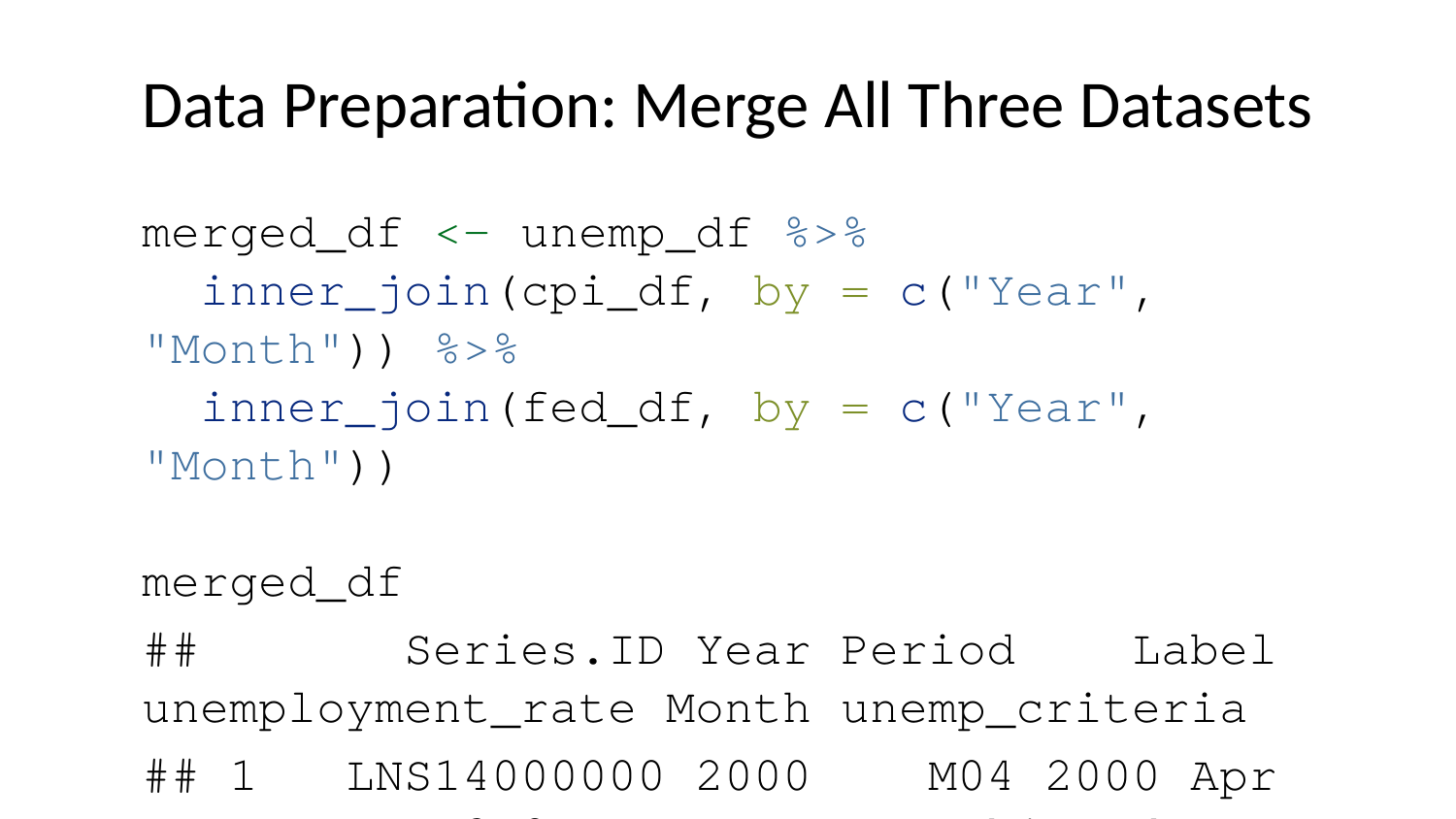

# Data Preparation: Merge All Three Datasets
merged_df <- unemp_df %>%
  inner_join(cpi_df, by = c("Year", "Month")) %>%
  inner_join(fed_df, by = c("Year", "Month"))
merged_df
##       Series.ID Year Period    Label unemployment_rate Month unemp_criteria
## 1   LNS14000000 2000    M04 2000 Apr               3.8   Apr       Achieved
## 2   LNS14000000 2000    M08 2000 Aug               4.1   Aug       Achieved
## 3   LNS14000000 2000    M12 2000 Dec               3.9   Dec       Achieved
## 4   LNS14000000 2000    M02 2000 Feb               4.1   Feb       Achieved
## 5   LNS14000000 2000    M01 2000 Jan               4.0   Jan       Achieved
## 6   LNS14000000 2000    M07 2000 Jul               4.0   Jul       Achieved
## 7   LNS14000000 2000    M06 2000 Jun               4.0   Jun       Achieved
## 8   LNS14000000 2000    M03 2000 Mar               4.0   Mar       Achieved
## 9   LNS14000000 2000    M05 2000 May               4.0   May       Achieved
## 10  LNS14000000 2000    M11 2000 Nov               3.9   Nov       Achieved
## 11  LNS14000000 2000    M10 2000 Oct               3.9   Oct       Achieved
## 12  LNS14000000 2000    M09 2000 Sep               3.9   Sep       Achieved
## 13  LNS14000000 2001    M04 2001 Apr               4.4   Apr       Achieved
## 14  LNS14000000 2001    M08 2001 Aug               4.9   Aug       Achieved
## 15  LNS14000000 2001    M12 2001 Dec               5.7   Dec   Not Achieved
## 16  LNS14000000 2001    M02 2001 Feb               4.2   Feb       Achieved
## 17  LNS14000000 2001    M01 2001 Jan               4.2   Jan       Achieved
## 18  LNS14000000 2001    M07 2001 Jul               4.6   Jul       Achieved
## 19  LNS14000000 2001    M06 2001 Jun               4.5   Jun       Achieved
## 20  LNS14000000 2001    M03 2001 Mar               4.3   Mar       Achieved
## 21  LNS14000000 2001    M05 2001 May               4.3   May       Achieved
## 22  LNS14000000 2001    M11 2001 Nov               5.5   Nov   Not Achieved
## 23  LNS14000000 2001    M10 2001 Oct               5.3   Oct   Not Achieved
## 24  LNS14000000 2001    M09 2001 Sep               5.0   Sep       Achieved
## 25  LNS14000000 2002    M04 2002 Apr               5.9   Apr   Not Achieved
## 26  LNS14000000 2002    M08 2002 Aug               5.7   Aug   Not Achieved
## 27  LNS14000000 2002    M12 2002 Dec               6.0   Dec   Not Achieved
## 28  LNS14000000 2002    M02 2002 Feb               5.7   Feb   Not Achieved
## 29  LNS14000000 2002    M01 2002 Jan               5.7   Jan   Not Achieved
## 30  LNS14000000 2002    M07 2002 Jul               5.8   Jul   Not Achieved
## 31  LNS14000000 2002    M06 2002 Jun               5.8   Jun   Not Achieved
## 32  LNS14000000 2002    M03 2002 Mar               5.7   Mar   Not Achieved
## 33  LNS14000000 2002    M05 2002 May               5.8   May   Not Achieved
## 34  LNS14000000 2002    M11 2002 Nov               5.9   Nov   Not Achieved
## 35  LNS14000000 2002    M10 2002 Oct               5.7   Oct   Not Achieved
## 36  LNS14000000 2002    M09 2002 Sep               5.7   Sep   Not Achieved
## 37  LNS14000000 2003    M04 2003 Apr               6.0   Apr   Not Achieved
## 38  LNS14000000 2003    M08 2003 Aug               6.1   Aug   Not Achieved
## 39  LNS14000000 2003    M12 2003 Dec               5.7   Dec   Not Achieved
## 40  LNS14000000 2003    M02 2003 Feb               5.9   Feb   Not Achieved
## 41  LNS14000000 2003    M01 2003 Jan               5.8   Jan   Not Achieved
## 42  LNS14000000 2003    M07 2003 Jul               6.2   Jul   Not Achieved
## 43  LNS14000000 2003    M06 2003 Jun               6.3   Jun   Not Achieved
## 44  LNS14000000 2003    M03 2003 Mar               5.9   Mar   Not Achieved
## 45  LNS14000000 2003    M05 2003 May               6.1   May   Not Achieved
## 46  LNS14000000 2003    M11 2003 Nov               5.8   Nov   Not Achieved
## 47  LNS14000000 2003    M10 2003 Oct               6.0   Oct   Not Achieved
## 48  LNS14000000 2003    M09 2003 Sep               6.1   Sep   Not Achieved
## 49  LNS14000000 2004    M04 2004 Apr               5.6   Apr   Not Achieved
## 50  LNS14000000 2004    M08 2004 Aug               5.4   Aug   Not Achieved
## 51  LNS14000000 2004    M12 2004 Dec               5.4   Dec   Not Achieved
## 52  LNS14000000 2004    M02 2004 Feb               5.6   Feb   Not Achieved
## 53  LNS14000000 2004    M01 2004 Jan               5.7   Jan   Not Achieved
## 54  LNS14000000 2004    M07 2004 Jul               5.5   Jul   Not Achieved
## 55  LNS14000000 2004    M06 2004 Jun               5.6   Jun   Not Achieved
## 56  LNS14000000 2004    M03 2004 Mar               5.8   Mar   Not Achieved
## 57  LNS14000000 2004    M05 2004 May               5.6   May   Not Achieved
## 58  LNS14000000 2004    M11 2004 Nov               5.4   Nov   Not Achieved
## 59  LNS14000000 2004    M10 2004 Oct               5.5   Oct   Not Achieved
## 60  LNS14000000 2004    M09 2004 Sep               5.4   Sep   Not Achieved
## 61  LNS14000000 2005    M04 2005 Apr               5.2   Apr   Not Achieved
## 62  LNS14000000 2005    M08 2005 Aug               4.9   Aug       Achieved
## 63  LNS14000000 2005    M12 2005 Dec               4.9   Dec       Achieved
## 64  LNS14000000 2005    M02 2005 Feb               5.4   Feb   Not Achieved
## 65  LNS14000000 2005    M01 2005 Jan               5.3   Jan   Not Achieved
## 66  LNS14000000 2005    M07 2005 Jul               5.0   Jul       Achieved
## 67  LNS14000000 2005    M06 2005 Jun               5.0   Jun       Achieved
## 68  LNS14000000 2005    M03 2005 Mar               5.2   Mar   Not Achieved
## 69  LNS14000000 2005    M05 2005 May               5.1   May   Not Achieved
## 70  LNS14000000 2005    M11 2005 Nov               5.0   Nov       Achieved
## 71  LNS14000000 2005    M10 2005 Oct               5.0   Oct       Achieved
## 72  LNS14000000 2005    M09 2005 Sep               5.0   Sep       Achieved
## 73  LNS14000000 2006    M04 2006 Apr               4.7   Apr       Achieved
## 74  LNS14000000 2006    M08 2006 Aug               4.7   Aug       Achieved
## 75  LNS14000000 2006    M12 2006 Dec               4.4   Dec       Achieved
## 76  LNS14000000 2006    M02 2006 Feb               4.8   Feb       Achieved
## 77  LNS14000000 2006    M01 2006 Jan               4.7   Jan       Achieved
## 78  LNS14000000 2006    M07 2006 Jul               4.7   Jul       Achieved
## 79  LNS14000000 2006    M06 2006 Jun               4.6   Jun       Achieved
## 80  LNS14000000 2006    M03 2006 Mar               4.7   Mar       Achieved
## 81  LNS14000000 2006    M05 2006 May               4.6   May       Achieved
## 82  LNS14000000 2006    M11 2006 Nov               4.5   Nov       Achieved
## 83  LNS14000000 2006    M10 2006 Oct               4.4   Oct       Achieved
## 84  LNS14000000 2006    M09 2006 Sep               4.5   Sep       Achieved
## 85  LNS14000000 2007    M04 2007 Apr               4.5   Apr       Achieved
## 86  LNS14000000 2007    M08 2007 Aug               4.6   Aug       Achieved
## 87  LNS14000000 2007    M12 2007 Dec               5.0   Dec       Achieved
## 88  LNS14000000 2007    M02 2007 Feb               4.5   Feb       Achieved
## 89  LNS14000000 2007    M01 2007 Jan               4.6   Jan       Achieved
## 90  LNS14000000 2007    M07 2007 Jul               4.7   Jul       Achieved
## 91  LNS14000000 2007    M06 2007 Jun               4.6   Jun       Achieved
## 92  LNS14000000 2007    M03 2007 Mar               4.4   Mar       Achieved
## 93  LNS14000000 2007    M05 2007 May               4.4   May       Achieved
## 94  LNS14000000 2007    M11 2007 Nov               4.7   Nov       Achieved
## 95  LNS14000000 2007    M10 2007 Oct               4.7   Oct       Achieved
## 96  LNS14000000 2007    M09 2007 Sep               4.7   Sep       Achieved
## 97  LNS14000000 2008    M04 2008 Apr               5.0   Apr       Achieved
## 98  LNS14000000 2008    M08 2008 Aug               6.1   Aug   Not Achieved
## 99  LNS14000000 2008    M12 2008 Dec               7.3   Dec   Not Achieved
## 100 LNS14000000 2008    M02 2008 Feb               4.9   Feb       Achieved
## 101 LNS14000000 2008    M01 2008 Jan               5.0   Jan       Achieved
## 102 LNS14000000 2008    M07 2008 Jul               5.8   Jul   Not Achieved
## 103 LNS14000000 2008    M06 2008 Jun               5.6   Jun   Not Achieved
## 104 LNS14000000 2008    M03 2008 Mar               5.1   Mar   Not Achieved
## 105 LNS14000000 2008    M05 2008 May               5.4   May   Not Achieved
## 106 LNS14000000 2008    M11 2008 Nov               6.8   Nov   Not Achieved
## 107 LNS14000000 2008    M10 2008 Oct               6.5   Oct   Not Achieved
## 108 LNS14000000 2008    M09 2008 Sep               6.1   Sep   Not Achieved
## 109 LNS14000000 2009    M04 2009 Apr               9.0   Apr   Not Achieved
## 110 LNS14000000 2009    M08 2009 Aug               9.6   Aug   Not Achieved
## 111 LNS14000000 2009    M12 2009 Dec               9.9   Dec   Not Achieved
## 112 LNS14000000 2009    M02 2009 Feb               8.3   Feb   Not Achieved
## 113 LNS14000000 2009    M01 2009 Jan               7.8   Jan   Not Achieved
## 114 LNS14000000 2009    M07 2009 Jul               9.5   Jul   Not Achieved
## 115 LNS14000000 2009    M06 2009 Jun               9.5   Jun   Not Achieved
## 116 LNS14000000 2009    M03 2009 Mar               8.7   Mar   Not Achieved
## 117 LNS14000000 2009    M05 2009 May               9.4   May   Not Achieved
## 118 LNS14000000 2009    M11 2009 Nov               9.9   Nov   Not Achieved
## 119 LNS14000000 2009    M10 2009 Oct              10.0   Oct   Not Achieved
## 120 LNS14000000 2009    M09 2009 Sep               9.8   Sep   Not Achieved
## 121 LNS14000000 2010    M04 2010 Apr               9.9   Apr   Not Achieved
## 122 LNS14000000 2010    M08 2010 Aug               9.5   Aug   Not Achieved
## 123 LNS14000000 2010    M12 2010 Dec               9.3   Dec   Not Achieved
## 124 LNS14000000 2010    M02 2010 Feb               9.8   Feb   Not Achieved
## 125 LNS14000000 2010    M01 2010 Jan               9.8   Jan   Not Achieved
## 126 LNS14000000 2010    M07 2010 Jul               9.4   Jul   Not Achieved
## 127 LNS14000000 2010    M06 2010 Jun               9.4   Jun   Not Achieved
## 128 LNS14000000 2010    M03 2010 Mar               9.9   Mar   Not Achieved
## 129 LNS14000000 2010    M05 2010 May               9.6   May   Not Achieved
## 130 LNS14000000 2010    M11 2010 Nov               9.8   Nov   Not Achieved
## 131 LNS14000000 2010    M10 2010 Oct               9.4   Oct   Not Achieved
## 132 LNS14000000 2010    M09 2010 Sep               9.5   Sep   Not Achieved
## 133 LNS14000000 2011    M04 2011 Apr               9.1   Apr   Not Achieved
## 134 LNS14000000 2011    M08 2011 Aug               9.0   Aug   Not Achieved
## 135 LNS14000000 2011    M12 2011 Dec               8.5   Dec   Not Achieved
## 136 LNS14000000 2011    M02 2011 Feb               9.0   Feb   Not Achieved
## 137 LNS14000000 2011    M01 2011 Jan               9.1   Jan   Not Achieved
## 138 LNS14000000 2011    M07 2011 Jul               9.0   Jul   Not Achieved
## 139 LNS14000000 2011    M06 2011 Jun               9.1   Jun   Not Achieved
## 140 LNS14000000 2011    M03 2011 Mar               9.0   Mar   Not Achieved
## 141 LNS14000000 2011    M05 2011 May               9.0   May   Not Achieved
## 142 LNS14000000 2011    M11 2011 Nov               8.6   Nov   Not Achieved
## 143 LNS14000000 2011    M10 2011 Oct               8.8   Oct   Not Achieved
## 144 LNS14000000 2011    M09 2011 Sep               9.0   Sep   Not Achieved
## 145 LNS14000000 2012    M04 2012 Apr               8.2   Apr   Not Achieved
## 146 LNS14000000 2012    M08 2012 Aug               8.1   Aug   Not Achieved
## 147 LNS14000000 2012    M12 2012 Dec               7.9   Dec   Not Achieved
## 148 LNS14000000 2012    M02 2012 Feb               8.3   Feb   Not Achieved
## 149 LNS14000000 2012    M01 2012 Jan               8.3   Jan   Not Achieved
## 150 LNS14000000 2012    M07 2012 Jul               8.2   Jul   Not Achieved
## 151 LNS14000000 2012    M06 2012 Jun               8.2   Jun   Not Achieved
## 152 LNS14000000 2012    M03 2012 Mar               8.2   Mar   Not Achieved
## 153 LNS14000000 2012    M05 2012 May               8.2   May   Not Achieved
## 154 LNS14000000 2012    M11 2012 Nov               7.7   Nov   Not Achieved
## 155 LNS14000000 2012    M10 2012 Oct               7.8   Oct   Not Achieved
## 156 LNS14000000 2012    M09 2012 Sep               7.8   Sep   Not Achieved
## 157 LNS14000000 2013    M04 2013 Apr               7.6   Apr   Not Achieved
## 158 LNS14000000 2013    M08 2013 Aug               7.2   Aug   Not Achieved
## 159 LNS14000000 2013    M12 2013 Dec               6.7   Dec   Not Achieved
## 160 LNS14000000 2013    M02 2013 Feb               7.7   Feb   Not Achieved
## 161 LNS14000000 2013    M01 2013 Jan               8.0   Jan   Not Achieved
## 162 LNS14000000 2013    M07 2013 Jul               7.3   Jul   Not Achieved
## 163 LNS14000000 2013    M06 2013 Jun               7.5   Jun   Not Achieved
## 164 LNS14000000 2013    M03 2013 Mar               7.5   Mar   Not Achieved
## 165 LNS14000000 2013    M05 2013 May               7.5   May   Not Achieved
## 166 LNS14000000 2013    M11 2013 Nov               6.9   Nov   Not Achieved
## 167 LNS14000000 2013    M10 2013 Oct               7.2   Oct   Not Achieved
## 168 LNS14000000 2013    M09 2013 Sep               7.2   Sep   Not Achieved
## 169 LNS14000000 2014    M04 2014 Apr               6.2   Apr   Not Achieved
## 170 LNS14000000 2014    M08 2014 Aug               6.1   Aug   Not Achieved
## 171 LNS14000000 2014    M12 2014 Dec               5.6   Dec   Not Achieved
## 172 LNS14000000 2014    M02 2014 Feb               6.7   Feb   Not Achieved
## 173 LNS14000000 2014    M01 2014 Jan               6.6   Jan   Not Achieved
## 174 LNS14000000 2014    M07 2014 Jul               6.2   Jul   Not Achieved
## 175 LNS14000000 2014    M06 2014 Jun               6.1   Jun   Not Achieved
## 176 LNS14000000 2014    M03 2014 Mar               6.7   Mar   Not Achieved
## 177 LNS14000000 2014    M05 2014 May               6.3   May   Not Achieved
## 178 LNS14000000 2014    M11 2014 Nov               5.8   Nov   Not Achieved
## 179 LNS14000000 2014    M10 2014 Oct               5.7   Oct   Not Achieved
## 180 LNS14000000 2014    M09 2014 Sep               5.9   Sep   Not Achieved
## 181 LNS14000000 2015    M04 2015 Apr               5.4   Apr   Not Achieved
## 182 LNS14000000 2015    M08 2015 Aug               5.1   Aug   Not Achieved
## 183 LNS14000000 2015    M12 2015 Dec               5.0   Dec       Achieved
## 184 LNS14000000 2015    M02 2015 Feb               5.5   Feb   Not Achieved
## 185 LNS14000000 2015    M01 2015 Jan               5.7   Jan   Not Achieved
## 186 LNS14000000 2015    M07 2015 Jul               5.2   Jul   Not Achieved
## 187 LNS14000000 2015    M06 2015 Jun               5.3   Jun   Not Achieved
## 188 LNS14000000 2015    M03 2015 Mar               5.4   Mar   Not Achieved
## 189 LNS14000000 2015    M05 2015 May               5.6   May   Not Achieved
## 190 LNS14000000 2015    M11 2015 Nov               5.1   Nov   Not Achieved
## 191 LNS14000000 2015    M10 2015 Oct               5.0   Oct       Achieved
## 192 LNS14000000 2015    M09 2015 Sep               5.0   Sep       Achieved
## 193 LNS14000000 2016    M04 2016 Apr               5.1   Apr   Not Achieved
## 194 LNS14000000 2016    M08 2016 Aug               4.9   Aug       Achieved
## 195 LNS14000000 2016    M12 2016 Dec               4.7   Dec       Achieved
## 196 LNS14000000 2016    M02 2016 Feb               4.9   Feb       Achieved
## 197 LNS14000000 2016    M01 2016 Jan               4.8   Jan       Achieved
## 198 LNS14000000 2016    M07 2016 Jul               4.8   Jul       Achieved
## 199 LNS14000000 2016    M06 2016 Jun               4.9   Jun       Achieved
## 200 LNS14000000 2016    M03 2016 Mar               5.0   Mar       Achieved
## 201 LNS14000000 2016    M05 2016 May               4.8   May       Achieved
## 202 LNS14000000 2016    M11 2016 Nov               4.7   Nov       Achieved
## 203 LNS14000000 2016    M10 2016 Oct               4.9   Oct       Achieved
## 204 LNS14000000 2016    M09 2016 Sep               5.0   Sep       Achieved
## 205 LNS14000000 2017    M04 2017 Apr               4.4   Apr       Achieved
## 206 LNS14000000 2017    M08 2017 Aug               4.4   Aug       Achieved
## 207 LNS14000000 2017    M12 2017 Dec               4.1   Dec       Achieved
## 208 LNS14000000 2017    M02 2017 Feb               4.6   Feb       Achieved
## 209 LNS14000000 2017    M01 2017 Jan               4.7   Jan       Achieved
## 210 LNS14000000 2017    M07 2017 Jul               4.3   Jul       Achieved
## 211 LNS14000000 2017    M06 2017 Jun               4.3   Jun       Achieved
## 212 LNS14000000 2017    M03 2017 Mar               4.4   Mar       Achieved
## 213 LNS14000000 2017    M05 2017 May               4.4   May       Achieved
## 214 LNS14000000 2017    M11 2017 Nov               4.2   Nov       Achieved
## 215 LNS14000000 2017    M10 2017 Oct               4.2   Oct       Achieved
## 216 LNS14000000 2017    M09 2017 Sep               4.3   Sep       Achieved
## 217 LNS14000000 2018    M04 2018 Apr               4.0   Apr       Achieved
## 218 LNS14000000 2018    M08 2018 Aug               3.8   Aug       Achieved
## 219 LNS14000000 2018    M12 2018 Dec               3.9   Dec       Achieved
## 220 LNS14000000 2018    M02 2018 Feb               4.1   Feb       Achieved
## 221 LNS14000000 2018    M01 2018 Jan               4.0   Jan       Achieved
## 222 LNS14000000 2018    M07 2018 Jul               3.8   Jul       Achieved
## 223 LNS14000000 2018    M06 2018 Jun               4.0   Jun       Achieved
## 224 LNS14000000 2018    M03 2018 Mar               4.0   Mar       Achieved
## 225 LNS14000000 2018    M05 2018 May               3.8   May       Achieved
## 226 LNS14000000 2018    M11 2018 Nov               3.8   Nov       Achieved
## 227 LNS14000000 2018    M10 2018 Oct               3.8   Oct       Achieved
## 228 LNS14000000 2018    M09 2018 Sep               3.7   Sep       Achieved
## 229 LNS14000000 2019    M04 2019 Apr               3.7   Apr       Achieved
## 230 LNS14000000 2019    M08 2019 Aug               3.6   Aug       Achieved
## 231 LNS14000000 2019    M12 2019 Dec               3.6   Dec       Achieved
## 232 LNS14000000 2019    M02 2019 Feb               3.8   Feb       Achieved
## 233 LNS14000000 2019    M01 2019 Jan               4.0   Jan       Achieved
## 234 LNS14000000 2019    M07 2019 Jul               3.7   Jul       Achieved
## 235 LNS14000000 2019    M06 2019 Jun               3.6   Jun       Achieved
## 236 LNS14000000 2019    M03 2019 Mar               3.8   Mar       Achieved
## 237 LNS14000000 2019    M05 2019 May               3.6   May       Achieved
## 238 LNS14000000 2019    M11 2019 Nov               3.6   Nov       Achieved
## 239 LNS14000000 2019    M10 2019 Oct               3.6   Oct       Achieved
## 240 LNS14000000 2019    M09 2019 Sep               3.5   Sep       Achieved
## 241 LNS14000000 2020    M04 2020 Apr              14.8   Apr   Not Achieved
## 242 LNS14000000 2020    M08 2020 Aug               8.4   Aug   Not Achieved
## 243 LNS14000000 2020    M12 2020 Dec               6.7   Dec   Not Achieved
## 244 LNS14000000 2020    M02 2020 Feb               3.5   Feb       Achieved
## 245 LNS14000000 2020    M01 2020 Jan               3.6   Jan       Achieved
## 246 LNS14000000 2020    M07 2020 Jul              10.2   Jul   Not Achieved
## 247 LNS14000000 2020    M06 2020 Jun              11.0   Jun   Not Achieved
## 248 LNS14000000 2020    M03 2020 Mar               4.4   Mar       Achieved
## 249 LNS14000000 2020    M05 2020 May              13.2   May   Not Achieved
## 250 LNS14000000 2020    M11 2020 Nov               6.7   Nov   Not Achieved
## 251 LNS14000000 2020    M10 2020 Oct               6.9   Oct   Not Achieved
## 252 LNS14000000 2020    M09 2020 Sep               7.8   Sep   Not Achieved
## 253 LNS14000000 2021    M04 2021 Apr               6.1   Apr   Not Achieved
## 254 LNS14000000 2021    M08 2021 Aug               5.1   Aug   Not Achieved
## 255 LNS14000000 2021    M12 2021 Dec               3.9   Dec       Achieved
## 256 LNS14000000 2021    M02 2021 Feb               6.2   Feb   Not Achieved
## 257 LNS14000000 2021    M01 2021 Jan               6.4   Jan   Not Achieved
## 258 LNS14000000 2021    M07 2021 Jul               5.4   Jul   Not Achieved
## 259 LNS14000000 2021    M06 2021 Jun               5.9   Jun   Not Achieved
## 260 LNS14000000 2021    M03 2021 Mar               6.1   Mar   Not Achieved
## 261 LNS14000000 2021    M05 2021 May               5.8   May   Not Achieved
## 262 LNS14000000 2021    M11 2021 Nov               4.2   Nov       Achieved
## 263 LNS14000000 2021    M10 2021 Oct               4.5   Oct       Achieved
## 264 LNS14000000 2021    M09 2021 Sep               4.7   Sep       Achieved
## 265 LNS14000000 2022    M04 2022 Apr               3.7   Apr       Achieved
## 266 LNS14000000 2022    M08 2022 Aug               3.6   Aug       Achieved
## 267 LNS14000000 2022    M12 2022 Dec               3.5   Dec       Achieved
## 268 LNS14000000 2022    M02 2022 Feb               3.8   Feb       Achieved
## 269 LNS14000000 2022    M01 2022 Jan               4.0   Jan       Achieved
## 270 LNS14000000 2022    M07 2022 Jul               3.5   Jul       Achieved
## 271 LNS14000000 2022    M06 2022 Jun               3.6   Jun       Achieved
## 272 LNS14000000 2022    M03 2022 Mar               3.7   Mar       Achieved
## 273 LNS14000000 2022    M05 2022 May               3.6   May       Achieved
## 274 LNS14000000 2022    M11 2022 Nov               3.6   Nov       Achieved
## 275 LNS14000000 2022    M10 2022 Oct               3.6   Oct       Achieved
## 276 LNS14000000 2022    M09 2022 Sep               3.5   Sep       Achieved
## 277 LNS14000000 2023    M04 2023 Apr               3.4   Apr       Achieved
## 278 LNS14000000 2023    M08 2023 Aug               3.7   Aug       Achieved
## 279 LNS14000000 2023    M12 2023 Dec               3.8   Dec       Achieved
## 280 LNS14000000 2023    M02 2023 Feb               3.6   Feb       Achieved
## 281 LNS14000000 2023    M01 2023 Jan               3.5   Jan       Achieved
## 282 LNS14000000 2023    M07 2023 Jul               3.5   Jul       Achieved
## 283 LNS14000000 2023    M06 2023 Jun               3.6   Jun       Achieved
## 284 LNS14000000 2023    M03 2023 Mar               3.5   Mar       Achieved
## 285 LNS14000000 2023    M05 2023 May               3.6   May       Achieved
## 286 LNS14000000 2023    M11 2023 Nov               3.7   Nov       Achieved
## 287 LNS14000000 2023    M10 2023 Oct               3.9   Oct       Achieved
## 288 LNS14000000 2023    M09 2023 Sep               3.8   Sep       Achieved
## 289 LNS14000000 2024    M04 2024 Apr               3.9   Apr       Achieved
## 290 LNS14000000 2024    M08 2024 Aug               4.2   Aug       Achieved
## 291 LNS14000000 2024    M12 2024 Dec               4.1   Dec       Achieved
## 292 LNS14000000 2024    M02 2024 Feb               3.9   Feb       Achieved
## 293 LNS14000000 2024    M01 2024 Jan               3.7   Jan       Achieved
## 294 LNS14000000 2024    M07 2024 Jul               4.2   Jul       Achieved
## 295 LNS14000000 2024    M06 2024 Jun               4.1   Jun       Achieved
## 296 LNS14000000 2024    M03 2024 Mar               3.9   Mar       Achieved
## 297 LNS14000000 2024    M05 2024 May               4.0   May       Achieved
## 298 LNS14000000 2024    M11 2024 Nov               4.2   Nov       Achieved
## 299 LNS14000000 2024    M10 2024 Oct               4.1   Oct       Achieved
## 300 LNS14000000 2024    M09 2024 Sep               4.1   Sep       Achieved
##         CPI inflation_rate inflation_criteria observation_date fed_fund_rate
## 1   171.300           3.07       Not Achieved       2000-04-01          6.02
## 2   172.800           3.41       Not Achieved       2000-08-01          6.50
## 3   174.000           3.39       Not Achieved       2000-12-01          6.40
## 4   169.800           3.22       Not Achieved       2000-02-01          5.73
## 5   168.800           2.74       Not Achieved       2000-01-01          5.45
## 6   172.800           3.66       Not Achieved       2000-07-01          6.54
## 7   172.400           3.73       Not Achieved       2000-06-01          6.53
## 8   171.200           3.76       Not Achieved       2000-03-01          5.85
## 9   171.500           3.19       Not Achieved       2000-05-01          6.27
## 10  174.100           3.45       Not Achieved       2000-11-01          6.51
## 11  174.000           3.45       Not Achieved       2000-10-01          6.51
## 12  173.700           3.45       Not Achieved       2000-09-01          6.52
## 13  176.900           3.27       Not Achieved       2001-04-01          4.80
## 14  177.500           2.72       Not Achieved       2001-08-01          3.65
## 15  176.700           1.55           Achieved       2001-12-01          1.82
## 16  175.800           3.53       Not Achieved       2001-02-01          5.49
## 17  175.100           3.73       Not Achieved       2001-01-01          5.98
## 18  177.500           2.72       Not Achieved       2001-07-01          3.77
## 19  178.000           3.25       Not Achieved       2001-06-01          3.97
## 20  176.200           2.92       Not Achieved       2001-03-01          5.31
## 21  177.700           3.62       Not Achieved       2001-05-01          4.21
## 22  177.400           1.90           Achieved       2001-11-01          2.09
## 23  177.700           2.13       Not Achieved       2001-10-01          2.49
## 24  178.300           2.65       Not Achieved       2001-09-01          3.07
## 25  179.800           1.64           Achieved       2002-04-01          1.75
## 26  180.700           1.80           Achieved       2002-08-01          1.74
## 27  180.900           2.38       Not Achieved       2002-12-01          1.24
## 28  177.800           1.14           Achieved       2002-02-01          1.74
## 29  177.100           1.14           Achieved       2002-01-01          1.73
## 30  180.100           1.46           Achieved       2002-07-01          1.73
## 31  179.900           1.07           Achieved       2002-06-01          1.75
## 32  178.800           1.48           Achieved       2002-03-01          1.73
## 33  179.800           1.18           Achieved       2002-05-01          1.75
## 34  181.300           2.20       Not Achieved       2002-11-01          1.34
## 35  181.300           2.03       Not Achieved       2002-10-01          1.75
## 36  181.000           1.51           Achieved       2002-09-01          1.75
## 37  183.800           2.22       Not Achieved       2003-04-01          1.26
## 38  184.600           2.16       Not Achieved       2003-08-01          1.03
## 39  184.300           1.88           Achieved       2003-12-01          0.98
## 40  183.100           2.98       Not Achieved       2003-02-01          1.26
## 41  181.700           2.60       Not Achieved       2003-01-01          1.24
## 42  183.900           2.11       Not Achieved       2003-07-01          1.01
## 43  183.700           2.11       Not Achieved       2003-06-01          1.22
## 44  184.200           3.02       Not Achieved       2003-03-01          1.25
## 45  183.500           2.06       Not Achieved       2003-05-01          1.26
## 46  184.500           1.77           Achieved       2003-11-01          1.00
## 47  185.000           2.04       Not Achieved       2003-10-01          1.01
## 48  185.200           2.32       Not Achieved       2003-09-01          1.01
## 49  188.000           2.29       Not Achieved       2004-04-01          1.00
## 50  189.500           2.65       Not Achieved       2004-08-01          1.43
## 51  190.300           3.26       Not Achieved       2004-12-01          2.16
## 52  186.200           1.69           Achieved       2004-02-01          1.01
## 53  185.200           1.93           Achieved       2004-01-01          1.00
## 54  189.400           2.99       Not Achieved       2004-07-01          1.26
## 55  189.700           3.27       Not Achieved       2004-06-01          1.03
## 56  187.400           1.74           Achieved       2004-03-01          1.00
## 57  189.100           3.05       Not Achieved       2004-05-01          1.00
## 58  191.000           3.52       Not Achieved       2004-11-01          1.93
## 59  190.900           3.19       Not Achieved       2004-10-01          1.76
## 60  189.900           2.54       Not Achieved       2004-09-01          1.61
## 61  194.600           3.51       Not Achieved       2005-04-01          2.79
## 62  196.400           3.64       Not Achieved       2005-08-01          3.50
## 63  196.800           3.42       Not Achieved       2005-12-01          4.16
## 64  191.800           3.01       Not Achieved       2005-02-01          2.50
## 65  190.700           2.97       Not Achieved       2005-01-01          2.28
## 66  195.400           3.17       Not Achieved       2005-07-01          3.26
## 67  194.500           2.53       Not Achieved       2005-06-01          3.04
## 68  193.300           3.15       Not Achieved       2005-03-01          2.63
## 69  194.400           2.80       Not Achieved       2005-05-01          3.00
## 70  197.600           3.46       Not Achieved       2005-11-01          4.00
## 71  199.200           4.35       Not Achieved       2005-10-01          3.78
## 72  198.800           4.69       Not Achieved       2005-09-01          3.62
## 73  201.500           3.55       Not Achieved       2006-04-01          4.79
## 74  203.900           3.82       Not Achieved       2006-08-01          5.25
## 75  201.800           2.54       Not Achieved       2006-12-01          5.24
## 76  198.700           3.60       Not Achieved       2006-02-01          4.49
## 77  198.300           3.99       Not Achieved       2006-01-01          4.29
## 78  203.500           4.15       Not Achieved       2006-07-01          5.24
## 79  202.900           4.32       Not Achieved       2006-06-01          4.99
## 80  199.800           3.36       Not Achieved       2006-03-01          4.59
## 81  202.500           4.17       Not Achieved       2006-05-01          4.94
## 82  201.500           1.97           Achieved       2006-11-01          5.25
## 83  201.800           1.31           Achieved       2006-10-01          5.25
## 84  202.900           2.06       Not Achieved       2006-09-01          5.25
## 85  206.686           2.57       Not Achieved       2007-04-01          5.25
## 86  207.917           1.97           Achieved       2007-08-01          5.02
## 87  210.036           4.08       Not Achieved       2007-12-01          4.24
## 88  203.499           2.42       Not Achieved       2007-02-01          5.26
## 89  202.416           2.08       Not Achieved       2007-01-01          5.25
## 90  208.299           2.36       Not Achieved       2007-07-01          5.26
## 91  208.352           2.69       Not Achieved       2007-06-01          5.25
## 92  205.352           2.78       Not Achieved       2007-03-01          5.26
## 93  207.949           2.69       Not Achieved       2007-05-01          5.25
## 94  210.177           4.31       Not Achieved       2007-11-01          4.49
## 95  208.936           3.54       Not Achieved       2007-10-01          4.76
## 96  208.490           2.76       Not Achieved       2007-09-01          4.94
## 97  214.823           3.94       Not Achieved       2008-04-01          2.28
## 98  219.086           5.37       Not Achieved       2008-08-01          2.00
## 99  210.228           0.09           Achieved       2008-12-01          0.16
## 100 211.693           4.03       Not Achieved       2008-02-01          2.98
## 101 211.080           4.28       Not Achieved       2008-01-01          3.94
## 102 219.964           5.60       Not Achieved       2008-07-01          2.01
## 103 218.815           5.02       Not Achieved       2008-06-01          2.00
## 104 213.528           3.98       Not Achieved       2008-03-01          2.61
## 105 216.632           4.18       Not Achieved       2008-05-01          1.98
## 106 212.425           1.07           Achieved       2008-11-01          0.39
## 107 216.573           3.66       Not Achieved       2008-10-01          0.97
## 108 218.783           4.94       Not Achieved       2008-09-01          1.81
## 109 213.240          -0.74           Achieved       2009-04-01          0.15
## 110 215.834          -1.48           Achieved       2009-08-01          0.16
## 111 215.949           2.72       Not Achieved       2009-12-01          0.12
## 112 212.193           0.24           Achieved       2009-02-01          0.22
## 113 211.143           0.03           Achieved       2009-01-01          0.15
## 114 215.351          -2.10           Achieved       2009-07-01          0.16
## 115 215.693          -1.43           Achieved       2009-06-01          0.21
## 116 212.709          -0.38           Achieved       2009-03-01          0.18
## 117 213.856          -1.28           Achieved       2009-05-01          0.18
## 118 216.330           1.84           Achieved       2009-11-01          0.12
## 119 216.177          -0.18           Achieved       2009-10-01          0.12
## 120 215.969          -1.29           Achieved       2009-09-01          0.15
## 121 218.009           2.24       Not Achieved       2010-04-01          0.20
## 122 218.312           1.15           Achieved       2010-08-01          0.19
## 123 219.179           1.50           Achieved       2010-12-01          0.18
## 124 216.741           2.14       Not Achieved       2010-02-01          0.13
## 125 216.687           2.63       Not Achieved       2010-01-01          0.11
## 126 218.011           1.24           Achieved       2010-07-01          0.18
## 127 217.965           1.05           Achieved       2010-06-01          0.18
## 128 217.631           2.31       Not Achieved       2010-03-01          0.16
## 129 218.178           2.02       Not Achieved       2010-05-01          0.20
## 130 218.803           1.14           Achieved       2010-11-01          0.19
## 131 218.711           1.17           Achieved       2010-10-01          0.19
## 132 218.439           1.14           Achieved       2010-09-01          0.19
## 133 224.906           3.16       Not Achieved       2011-04-01          0.10
## 134 226.545           3.77       Not Achieved       2011-08-01          0.10
## 135 225.672           2.96       Not Achieved       2011-12-01          0.07
## 136 221.309           2.11       Not Achieved       2011-02-01          0.16
## 137 220.223           1.63           Achieved       2011-01-01          0.17
## 138 225.922           3.63       Not Achieved       2011-07-01          0.07
## 139 225.722           3.56       Not Achieved       2011-06-01          0.09
## 140 223.467           2.68       Not Achieved       2011-03-01          0.14
## 141 225.964           3.57       Not Achieved       2011-05-01          0.09
## 142 226.230           3.39       Not Achieved       2011-11-01          0.08
## 143 226.421           3.53       Not Achieved       2011-10-01          0.07
## 144 226.889           3.87       Not Achieved       2011-09-01          0.08
## 145 230.085           2.30       Not Achieved       2012-04-01          0.14
## 146 230.379           1.69           Achieved       2012-08-01          0.13
## 147 229.601           1.74           Achieved       2012-12-01          0.16
## 148 227.663           2.87       Not Achieved       2012-02-01          0.10
## 149 226.665           2.93       Not Achieved       2012-01-01          0.08
## 150 229.104           1.41           Achieved       2012-07-01          0.16
## 151 229.478           1.66           Achieved       2012-06-01          0.16
## 152 229.392           2.65       Not Achieved       2012-03-01          0.13
## 153 229.815           1.70           Achieved       2012-05-01          0.16
## 154 230.221           1.76           Achieved       2012-11-01          0.16
## 155 231.317           2.16       Not Achieved       2012-10-01          0.16
## 156 231.407           1.99           Achieved       2012-09-01          0.14
## 157 232.531           1.06           Achieved       2013-04-01          0.15
## 158 233.877           1.52           Achieved       2013-08-01          0.08
## 159 233.049           1.50           Achieved       2013-12-01          0.09
## 160 232.166           1.98           Achieved       2013-02-01          0.15
## 161 230.280           1.59           Achieved       2013-01-01          0.14
## 162 233.596           1.96           Achieved       2013-07-01          0.09
## 163 233.504           1.75           Achieved       2013-06-01          0.09
## 164 232.773           1.47           Achieved       2013-03-01          0.14
## 165 232.945           1.36           Achieved       2013-05-01          0.11
## 166 233.069           1.24           Achieved       2013-11-01          0.08
## 167 233.546           0.96           Achieved       2013-10-01          0.09
## 168 234.149           1.18           Achieved       2013-09-01          0.08
## 169 237.072           1.95           Achieved       2014-04-01          0.09
## 170 237.852           1.70           Achieved       2014-08-01          0.09
## 171 234.812           0.76           Achieved       2014-12-01          0.12
## 172 234.781           1.13           Achieved       2014-02-01          0.07
## 173 233.916           1.58           Achieved       2014-01-01          0.07
## 174 238.250           1.99           Achieved       2014-07-01          0.09
## 175 238.343           2.07       Not Achieved       2014-06-01          0.10
## 176 236.293           1.51           Achieved       2014-03-01          0.08
## 177 237.900           2.13       Not Achieved       2014-05-01          0.09
## 178 236.151           1.32           Achieved       2014-11-01          0.09
## 179 237.433           1.66           Achieved       2014-10-01          0.09
## 180 238.031           1.66           Achieved       2014-09-01          0.09
## 181 236.599          -0.20           Achieved       2015-04-01          0.12
## 182 238.316           0.20           Achieved       2015-08-01          0.14
## 183 236.525           0.73           Achieved       2015-12-01          0.24
## 184 234.722          -0.03           Achieved       2015-02-01          0.11
## 185 233.707          -0.09           Achieved       2015-01-01          0.11
## 186 238.654           0.17           Achieved       2015-07-01          0.13
## 187 238.638           0.12           Achieved       2015-06-01          0.13
## 188 236.119          -0.07           Achieved       2015-03-01          0.11
## 189 237.805          -0.04           Achieved       2015-05-01          0.12
## 190 237.336           0.50           Achieved       2015-11-01          0.12
## 191 237.838           0.17           Achieved       2015-10-01          0.12
## 192 237.945          -0.04           Achieved       2015-09-01          0.14
## 193 239.261           1.13           Achieved       2016-04-01          0.37
## 194 240.849           1.06           Achieved       2016-08-01          0.40
## 195 241.432           2.07       Not Achieved       2016-12-01          0.54
## 196 237.111           1.02           Achieved       2016-02-01          0.38
## 197 236.916           1.37           Achieved       2016-01-01          0.34
## 198 240.628           0.83           Achieved       2016-07-01          0.39
## 199 241.018           1.00           Achieved       2016-06-01          0.38
## 200 238.132           0.85           Achieved       2016-03-01          0.36
## 201 240.229           1.02           Achieved       2016-05-01          0.37
## 202 241.353           1.69           Achieved       2016-11-01          0.41
## 203 241.729           1.64           Achieved       2016-10-01          0.40
## 204 241.428           1.46           Achieved       2016-09-01          0.40
## 205 244.524           2.20       Not Achieved       2017-04-01          0.90
## 206 245.519           1.94           Achieved       2017-08-01          1.16
## 207 246.524           2.11       Not Achieved       2017-12-01          1.30
## 208 243.603           2.74       Not Achieved       2017-02-01          0.66
## 209 242.839           2.50       Not Achieved       2017-01-01          0.65
## 210 244.786           1.73           Achieved       2017-07-01          1.15
## 211 244.955           1.63           Achieved       2017-06-01          1.04
## 212 243.801           2.38       Not Achieved       2017-03-01          0.79
## 213 244.733           1.87           Achieved       2017-05-01          0.91
## 214 246.669           2.20       Not Achieved       2017-11-01          1.16
## 215 246.663           2.04       Not Achieved       2017-10-01          1.15
## 216 246.819           2.23       Not Achieved       2017-09-01          1.15
## 217 250.546           2.46       Not Achieved       2018-04-01          1.69
## 218 252.146           2.70       Not Achieved       2018-08-01          1.91
## 219 251.233           1.91           Achieved       2018-12-01          2.27
## 220 248.991           2.21       Not Achieved       2018-02-01          1.42
## 221 247.867           2.07       Not Achieved       2018-01-01          1.41
## 222 252.006           2.95       Not Achieved       2018-07-01          1.91
## 223 251.989           2.87       Not Achieved       2018-06-01          1.82
## 224 249.554           2.36       Not Achieved       2018-03-01          1.51
## 225 251.588           2.80       Not Achieved       2018-05-01          1.70
## 226 252.038           2.18       Not Achieved       2018-11-01          2.20
## 227 252.885           2.52       Not Achieved       2018-10-01          2.19
## 228 252.439           2.28       Not Achieved       2018-09-01          1.95
## 229 255.548           2.00           Achieved       2019-04-01          2.42
## 230 256.558           1.75           Achieved       2019-08-01          2.13
## 231 256.974           2.29       Not Achieved       2019-12-01          1.55
## 232 252.776           1.52           Achieved       2019-02-01          2.40
## 233 251.712           1.55           Achieved       2019-01-01          2.40
## 234 256.571           1.81           Achieved       2019-07-01          2.40
## 235 256.143           1.65           Achieved       2019-06-01          2.38
## 236 254.202           1.86           Achieved       2019-03-01          2.41
## 237 256.092           1.79           Achieved       2019-05-01          2.39
## 238 257.208           2.05       Not Achieved       2019-11-01          1.55
## 239 257.346           1.76           Achieved       2019-10-01          1.83
## 240 256.759           1.71           Achieved       2019-09-01          2.04
## 241 256.389           0.33           Achieved       2020-04-01          0.05
## 242 259.918           1.31           Achieved       2020-08-01          0.10
## 243 260.474           1.36           Achieved       2020-12-01          0.09
## 244 258.678           2.33       Not Achieved       2020-02-01          1.58
## 245 257.971           2.49       Not Achieved       2020-01-01          1.55
## 246 259.101           0.99           Achieved       2020-07-01          0.09
## 247 257.797           0.65           Achieved       2020-06-01          0.08
## 248 258.115           1.54           Achieved       2020-03-01          0.65
## 249 256.394           0.12           Achieved       2020-05-01          0.05
## 250 260.229           1.17           Achieved       2020-11-01          0.09
## 251 260.388           1.18           Achieved       2020-10-01          0.09
## 252 260.280           1.37           Achieved       2020-09-01          0.09
## 253 267.054           4.16       Not Achieved       2021-04-01          0.07
## 254 273.567           5.25       Not Achieved       2021-08-01          0.09
## 255 278.802           7.04       Not Achieved       2021-12-01          0.08
## 256 263.014           1.68           Achieved       2021-02-01          0.08
## 257 261.582           1.40           Achieved       2021-01-01          0.09
## 258 273.003           5.37       Not Achieved       2021-07-01          0.10
## 259 271.696           5.39       Not Achieved       2021-06-01          0.08
## 260 264.877           2.62       Not Achieved       2021-03-01          0.07
## 261 269.195           4.99       Not Achieved       2021-05-01          0.06
## 262 277.948           6.81       Not Achieved       2021-11-01          0.08
## 263 276.589           6.22       Not Achieved       2021-10-01          0.08
## 264 274.310           5.39       Not Achieved       2021-09-01          0.08
## 265 289.109           8.26       Not Achieved       2022-04-01          0.33
## 266 296.171           8.26       Not Achieved       2022-08-01          2.33
## 267 296.797           6.45       Not Achieved       2022-12-01          4.10
## 268 283.716           7.87       Not Achieved       2022-02-01          0.08
## 269 281.148           7.48       Not Achieved       2022-01-01          0.08
## 270 296.276           8.52       Not Achieved       2022-07-01          1.68
## 271 296.311           9.06       Not Achieved       2022-06-01          1.21
## 272 287.504           8.54       Not Achieved       2022-03-01          0.20
## 273 292.296           8.58       Not Achieved       2022-05-01          0.77
## 274 297.711           7.11       Not Achieved       2022-11-01          3.78
## 275 298.012           7.75       Not Achieved       2022-10-01          3.08
## 276 296.808           8.20       Not Achieved       2022-09-01          2.56
## 277 303.363           4.93       Not Achieved       2023-04-01          4.83
## 278 307.026           3.67       Not Achieved       2023-08-01          5.33
## 279 306.746           3.35       Not Achieved       2023-12-01          5.33
## 280 300.840           6.04       Not Achieved       2023-02-01          4.57
## 281 299.170           6.41       Not Achieved       2023-01-01          4.33
## 282 305.691           3.18       Not Achieved       2023-07-01          5.12
## 283 305.109           2.97       Not Achieved       2023-06-01          5.08
## 284 301.836           4.98       Not Achieved       2023-03-01          4.65
## 285 304.127           4.05       Not Achieved       2023-05-01          5.06
## 286 307.051           3.14       Not Achieved       2023-11-01          5.33
## 287 307.671           3.24       Not Achieved       2023-10-01          5.33
## 288 307.789           3.70       Not Achieved       2023-09-01          5.33
## 289 313.548           3.36       Not Achieved       2024-04-01          5.33
## 290 314.796           2.53       Not Achieved       2024-08-01          5.33
## 291 315.605           2.89       Not Achieved       2024-12-01          4.48
## 292 310.326           3.15       Not Achieved       2024-02-01          5.33
## 293 308.417           3.09       Not Achieved       2024-01-01          5.33
## 294 314.540           2.89       Not Achieved       2024-07-01          5.33
## 295 314.175           2.97       Not Achieved       2024-06-01          5.33
## 296 312.332           3.48       Not Achieved       2024-03-01          5.33
## 297 314.069           3.27       Not Achieved       2024-05-01          5.33
## 298 315.493           2.75       Not Achieved       2024-11-01          4.64
## 299 315.664           2.60       Not Achieved       2024-10-01          4.83
## 300 315.301           2.44       Not Achieved       2024-09-01          5.13